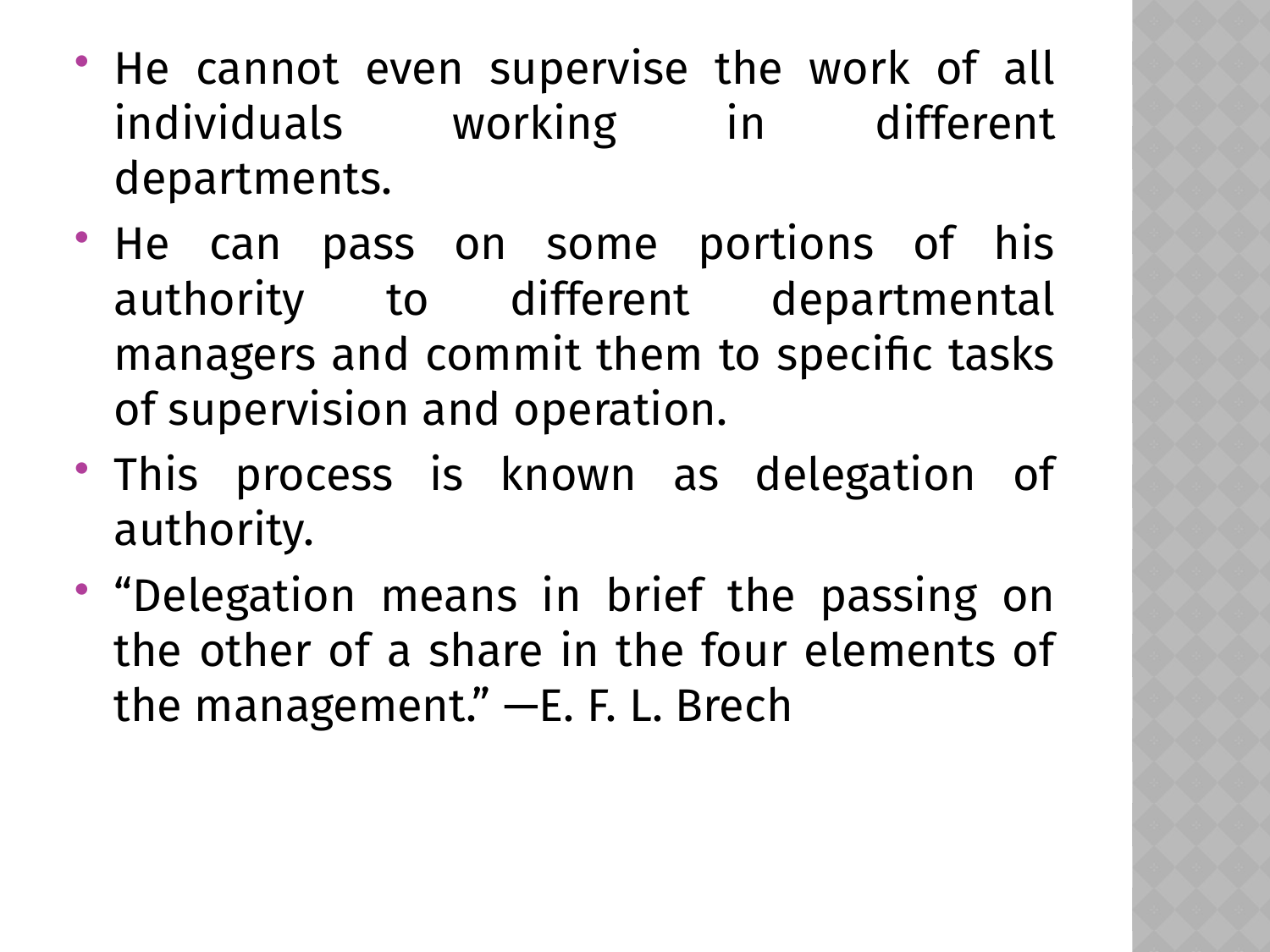

He cannot even supervise the work of all individuals working in different departments.
He can pass on some portions of his authority to different departmental managers and commit them to specific tasks of supervision and operation.
This process is known as delegation of authority.
“Delegation means in brief the passing on the other of a share in the four elements of the management.” —E. F. L. Brech